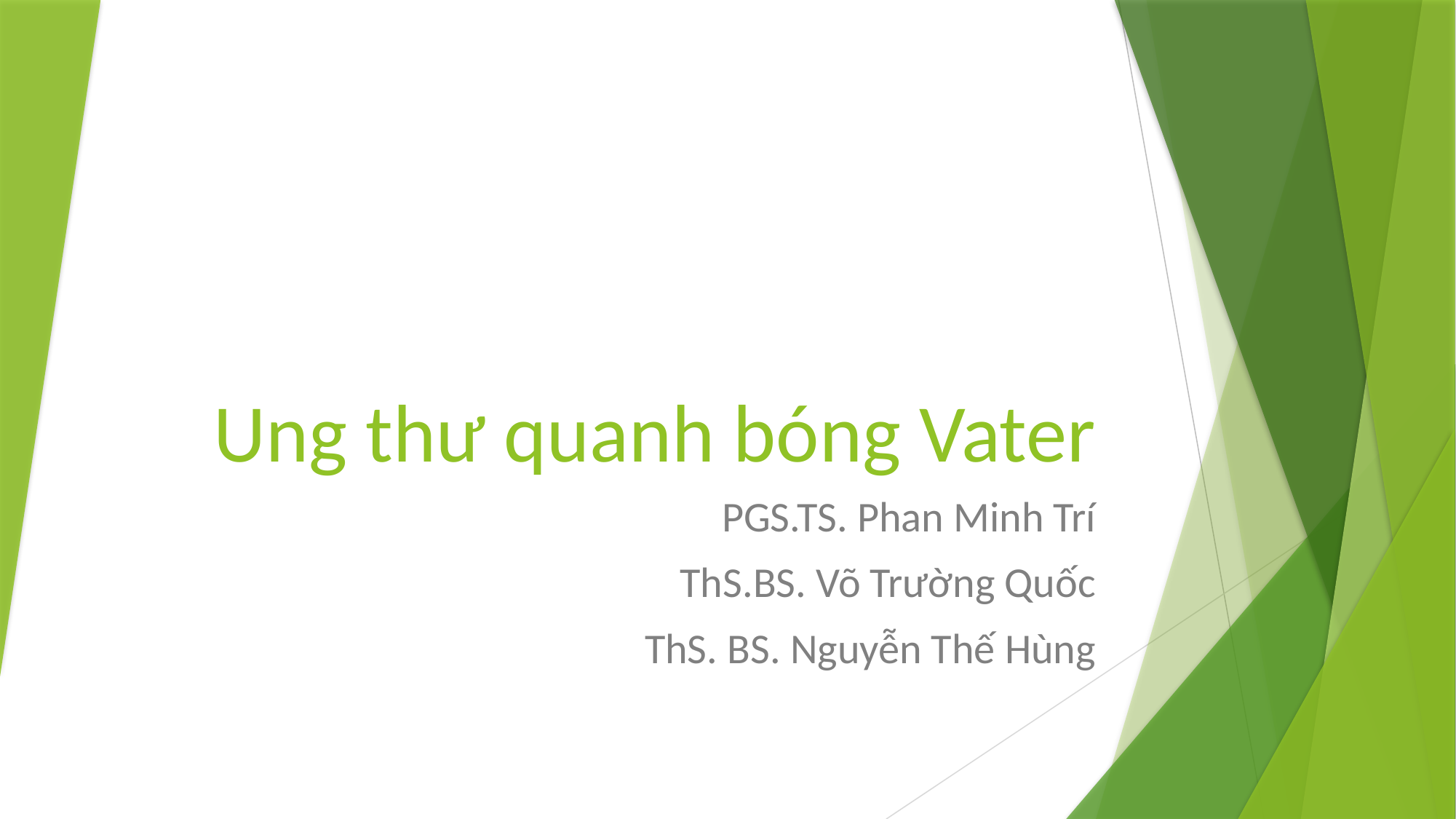

# Ung thư quanh bóng Vater
PGS.TS. Phan Minh Trí
ThS.BS. Võ Trường Quốc
ThS. BS. Nguyễn Thế Hùng